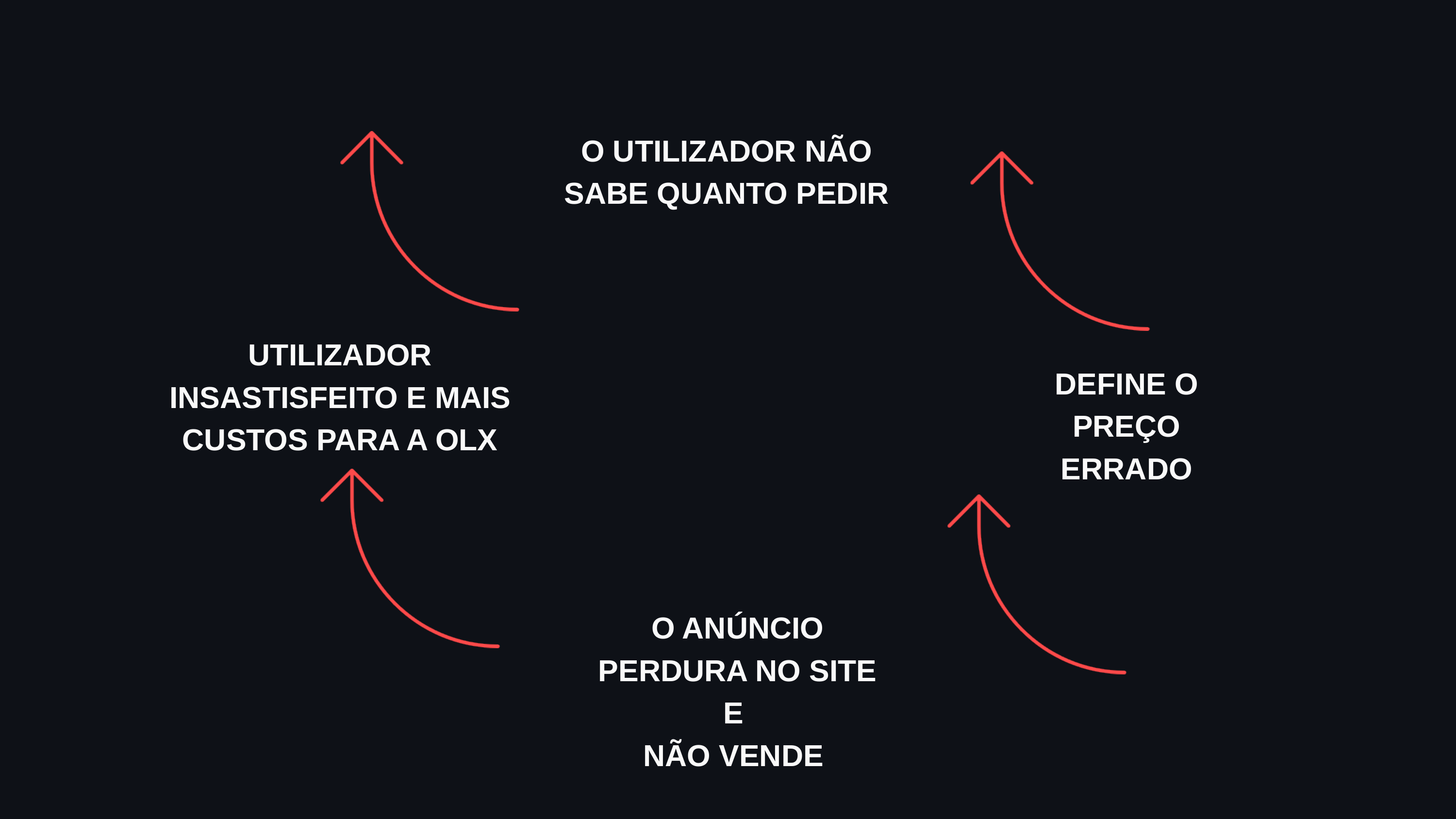

O UTILIZADOR NÃO SABE QUANTO PEDIR

UTILIZADOR INSASTISFEITO E MAIS CUSTOS PARA A OLX
DEFINE O PREÇO ERRADO

O ANÚNCIO PERDURA NO SITE E
NÃO VENDE